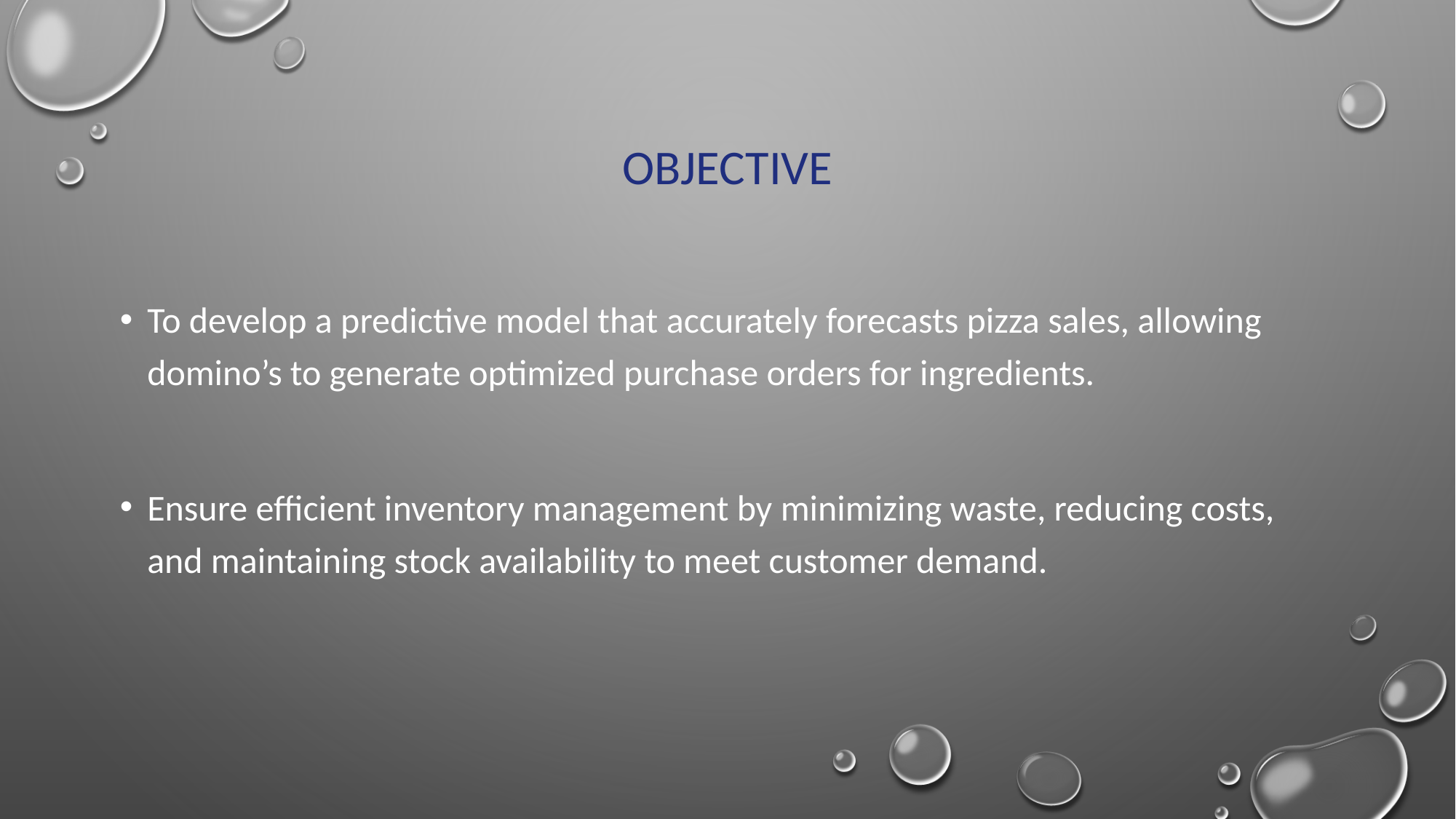

# Objective
To develop a predictive model that accurately forecasts pizza sales, allowing domino’s to generate optimized purchase orders for ingredients.

Ensure efficient inventory management by minimizing waste, reducing costs, and maintaining stock availability to meet customer demand.